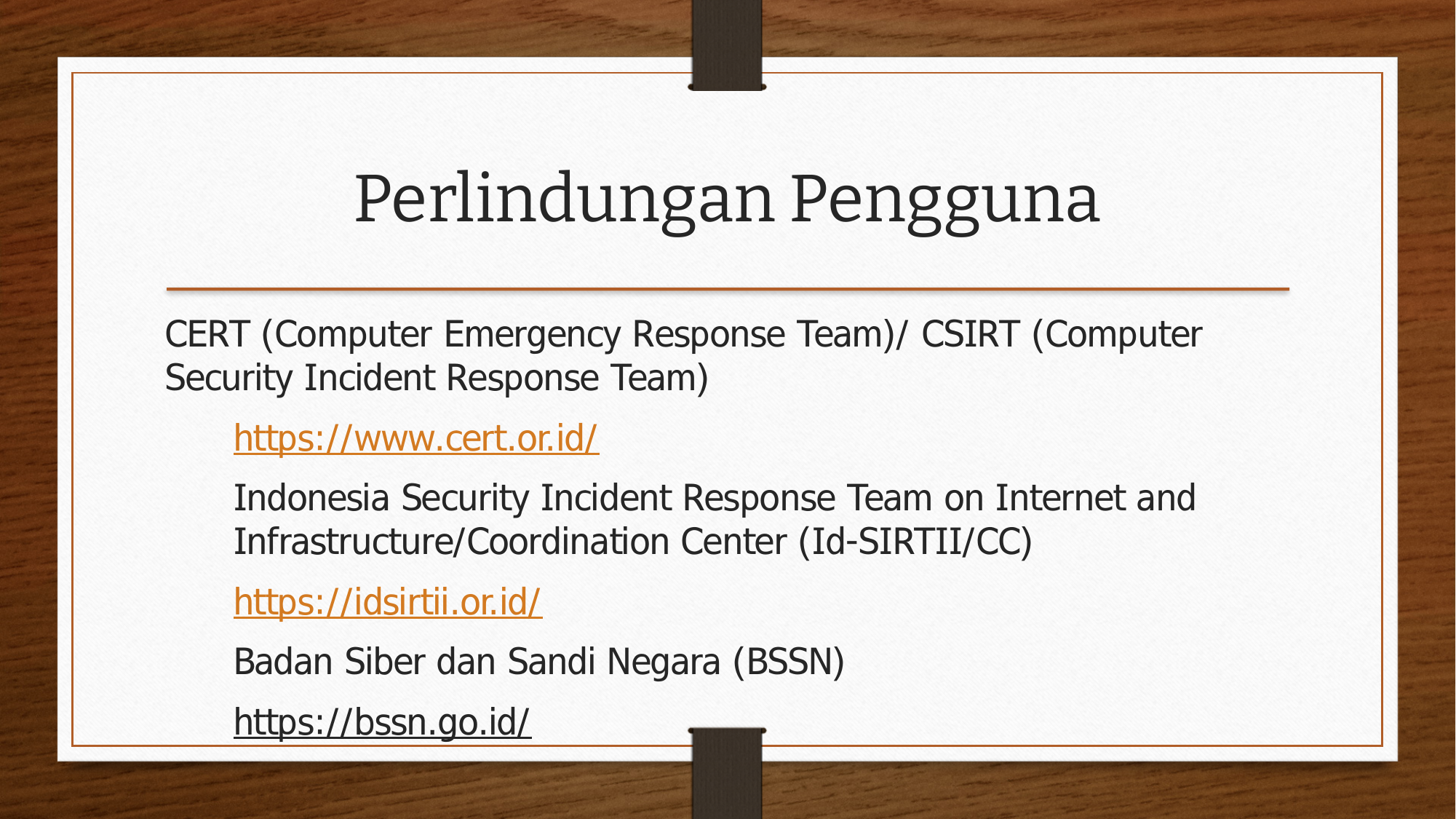

Perlindungan Pengguna
CERT (Computer Emergency Response Team)/ CSIRT (Computer Security Incident Response Team)
https://www.cert.or.id/
Indonesia Security Incident Response Team on Internet and Infrastructure/Coordination Center (Id-SIRTII/CC)
https://idsirtii.or.id/
Badan Siber dan Sandi Negara (BSSN)
https://bssn.go.id/